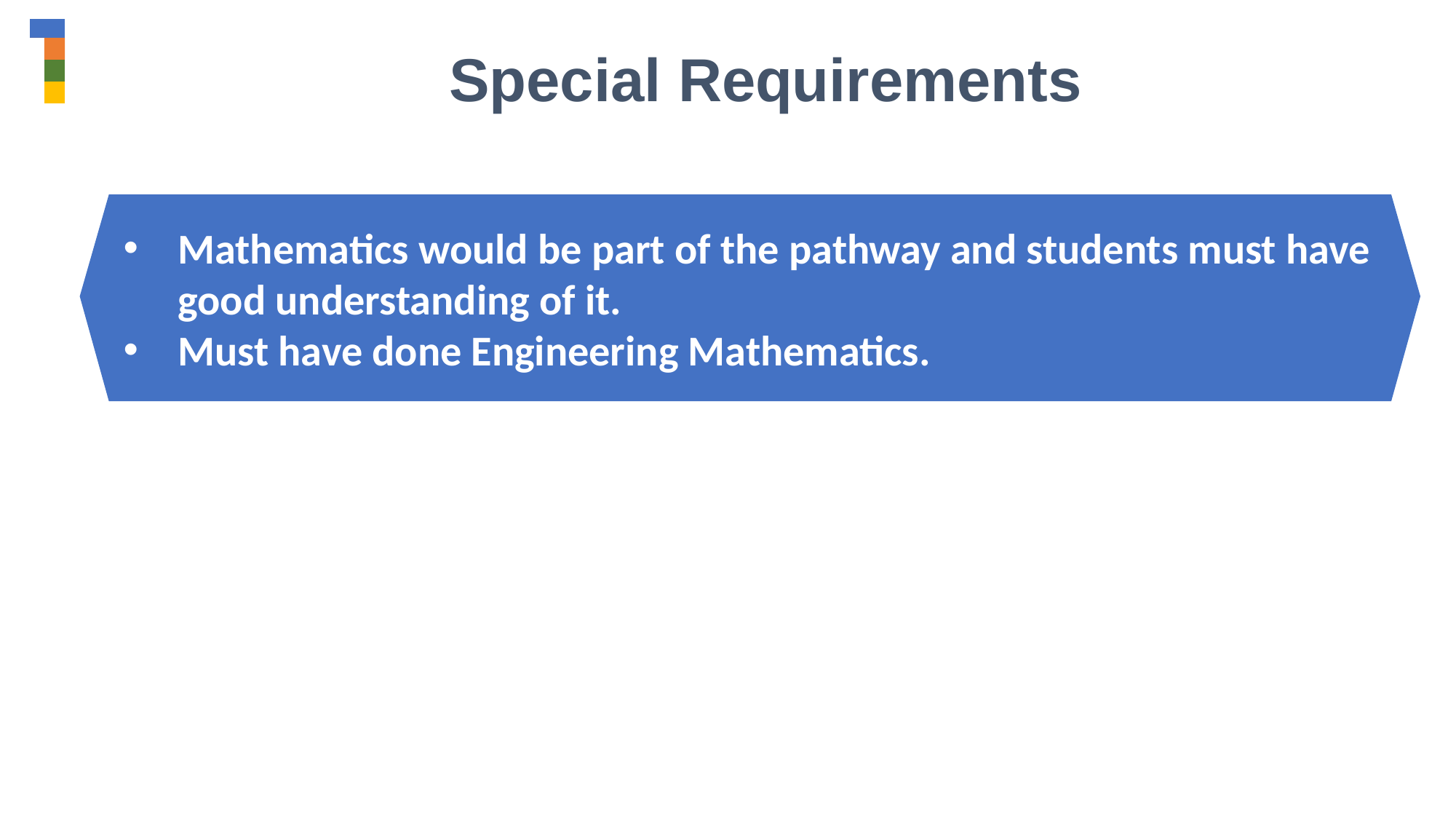

Special Requirements
Mathematics would be part of the pathway and students must have good understanding of it.
Must have done Engineering Mathematics.